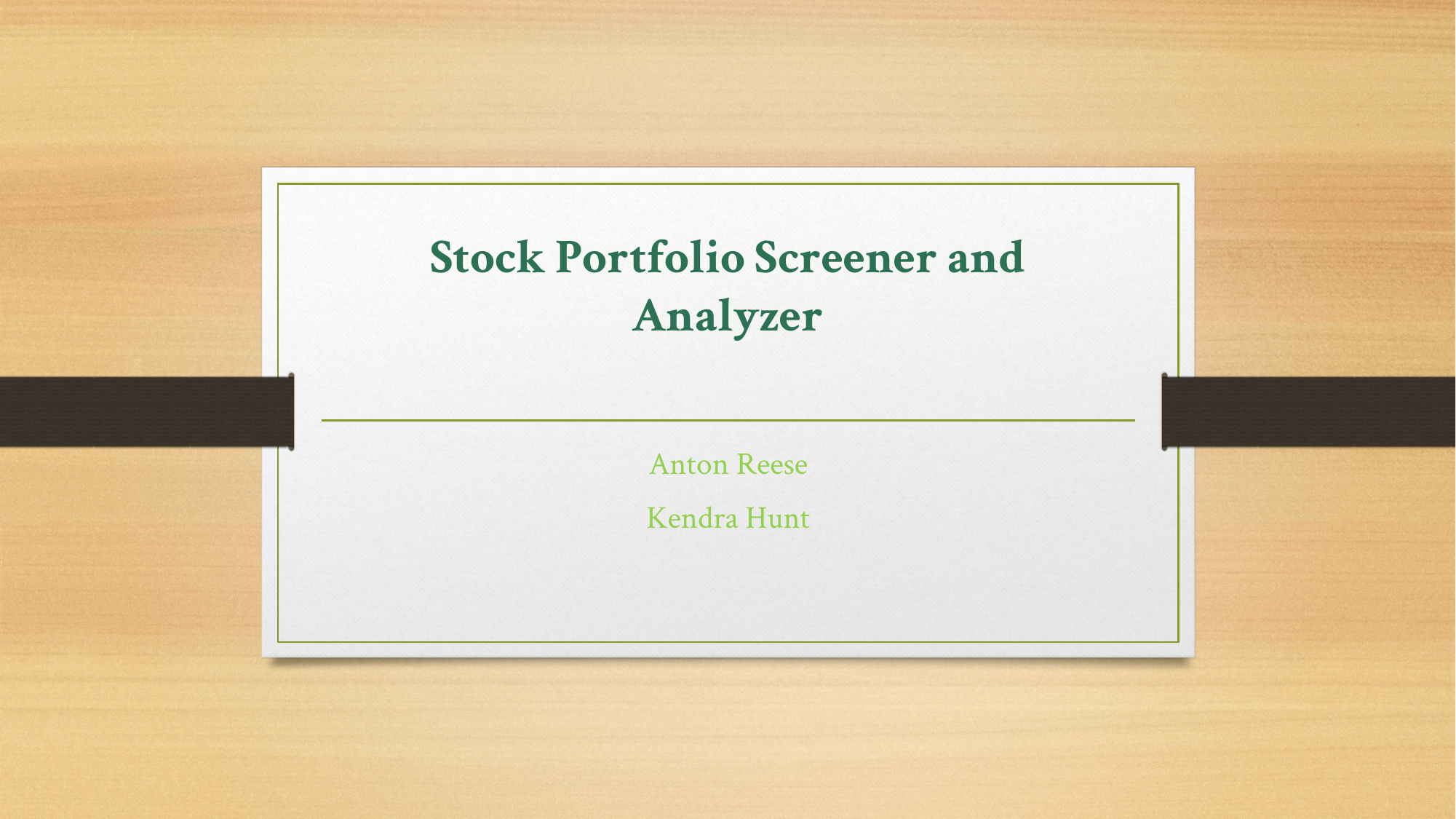

# Stock Portfolio Screener and Analyzer
Anton Reese
Kendra Hunt